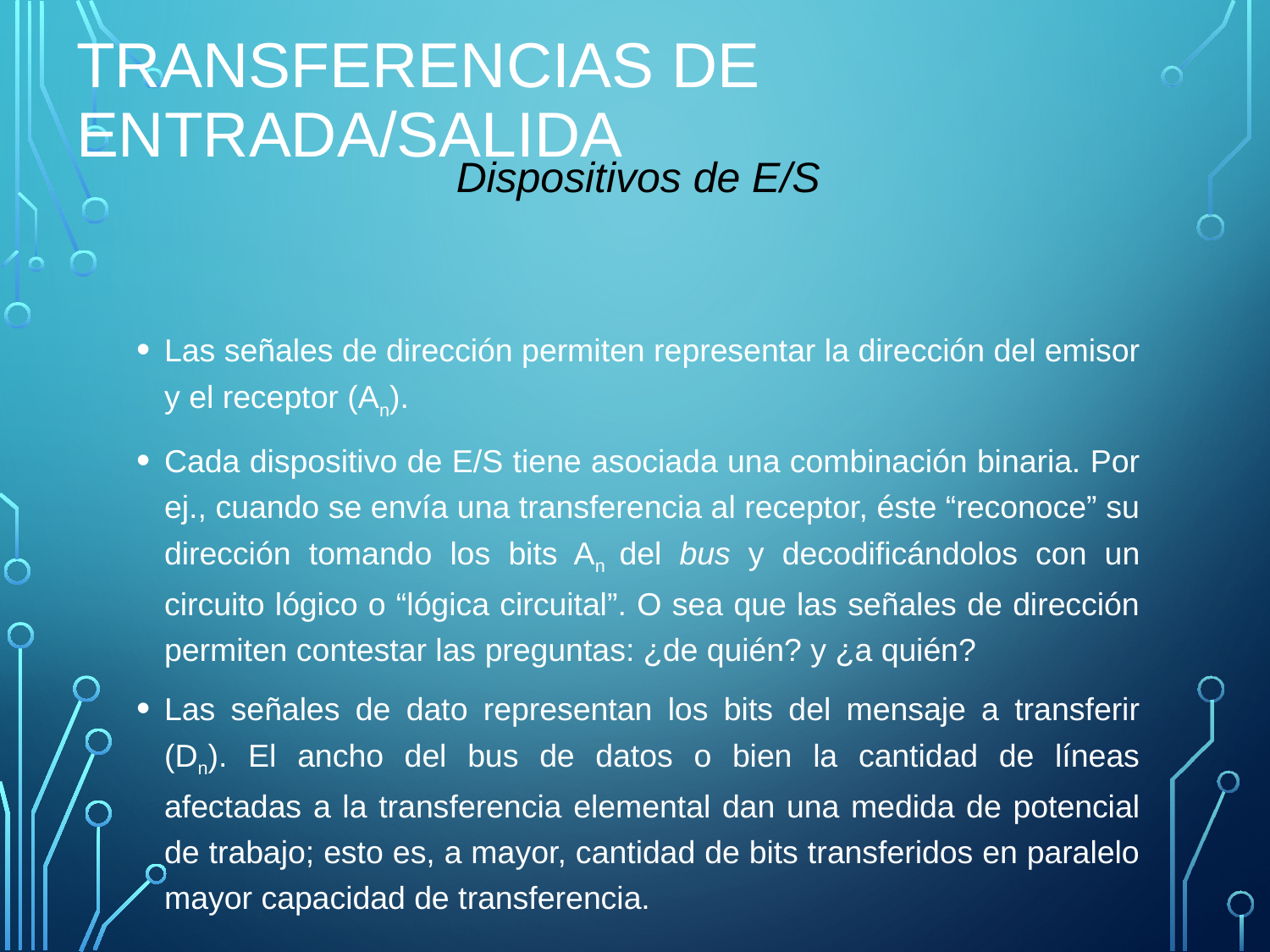

# Transferencias de Entrada/Salida
Dispositivos de E/S
Las señales de dirección permiten representar la dirección del emisor y el receptor (An).
Cada dispositivo de E/S tiene asociada una combinación binaria. Por ej., cuando se envía una transferencia al receptor, éste “reconoce” su dirección tomando los bits An del bus y decodificándolos con un circuito lógico o “lógica circuital”. O sea que las señales de dirección permiten contestar las preguntas: ¿de quién? y ¿a quién?
Las señales de dato representan los bits del mensaje a transferir (Dn). El ancho del bus de datos o bien la cantidad de líneas afectadas a la transferencia elemental dan una medida de potencial de trabajo; esto es, a mayor, cantidad de bits transferidos en paralelo mayor capacidad de transferencia.